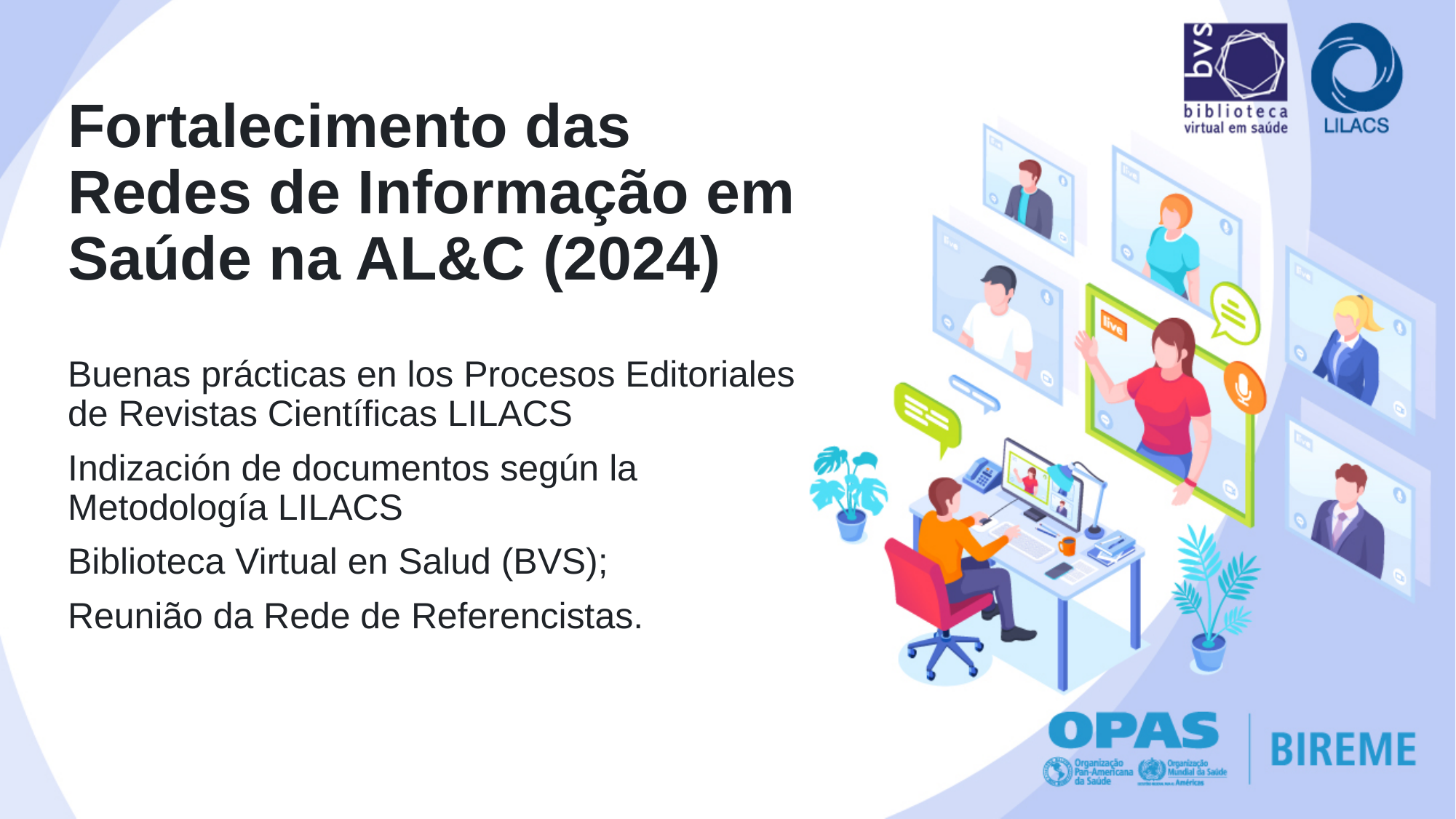

# Fortalecimento das Redes de Informação em Saúde na AL&C (2024)
Buenas prácticas en los Procesos Editoriales de Revistas Científicas LILACS
Indización de documentos según la Metodología LILACS
Biblioteca Virtual en Salud (BVS);
Reunião da Rede de Referencistas.